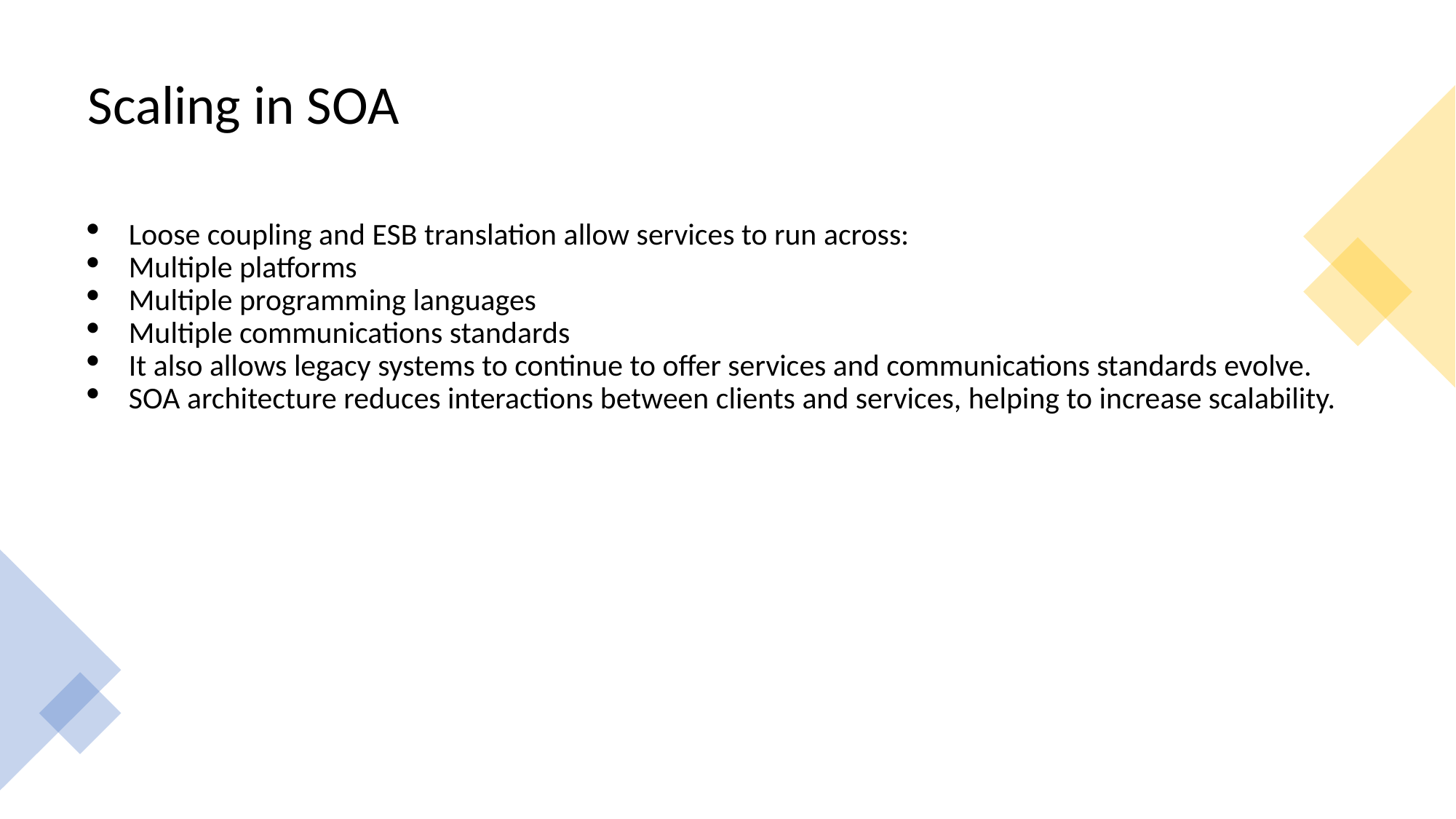

# Scaling in SOA

Loose coupling and ESB translation allow services to run across:
Multiple platforms
Multiple programming languages
Multiple communications standards
It also allows legacy systems to continue to offer services and communications standards evolve.
SOA architecture reduces interactions between clients and services, helping to increase scalability.